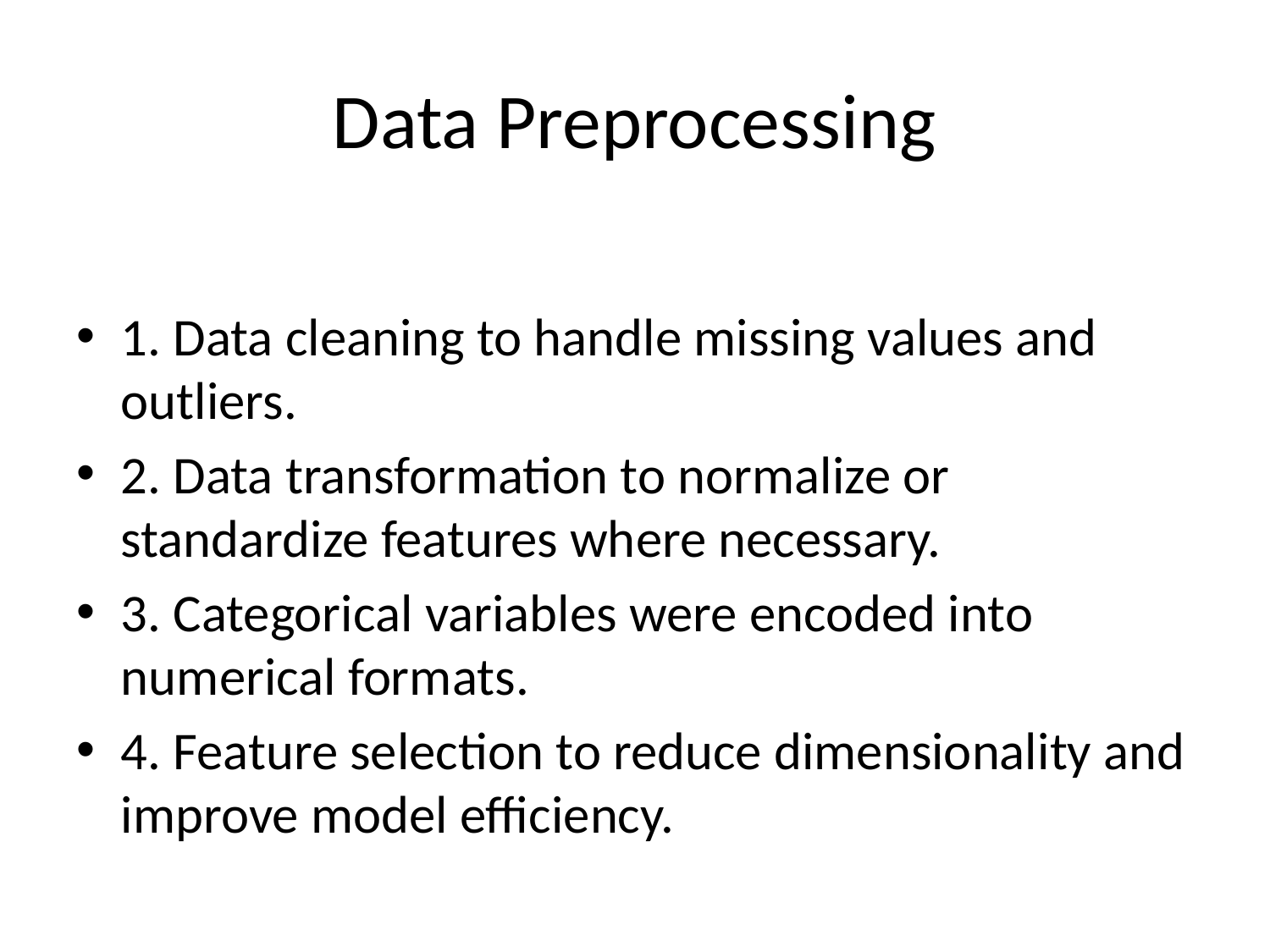

# Data Preprocessing

1. Data cleaning to handle missing values and outliers.
2. Data transformation to normalize or standardize features where necessary.
3. Categorical variables were encoded into numerical formats.
4. Feature selection to reduce dimensionality and improve model efficiency.